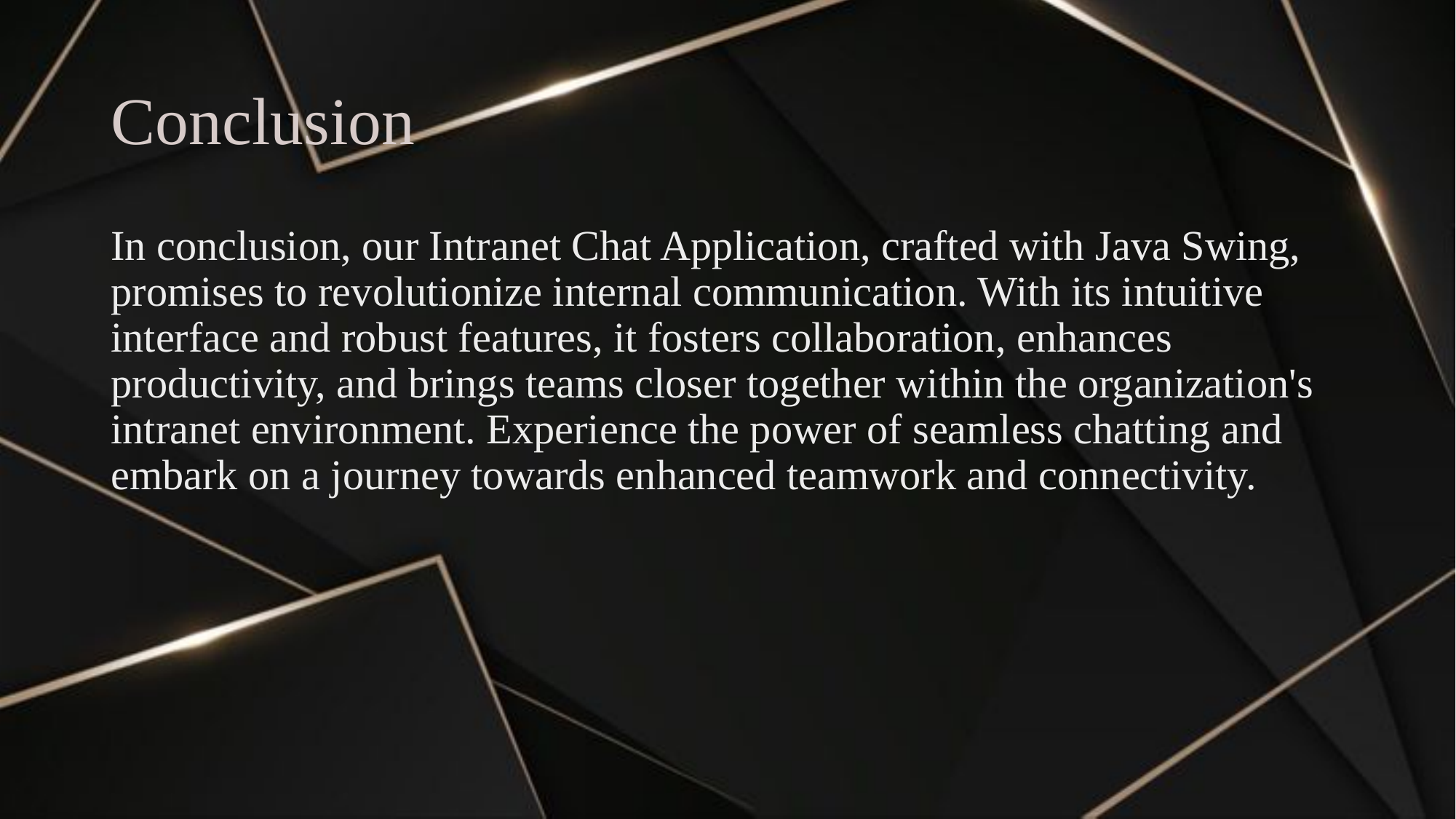

# Conclusion
In conclusion, our Intranet Chat Application, crafted with Java Swing, promises to revolutionize internal communication. With its intuitive interface and robust features, it fosters collaboration, enhances productivity, and brings teams closer together within the organization's intranet environment. Experience the power of seamless chatting and embark on a journey towards enhanced teamwork and connectivity.